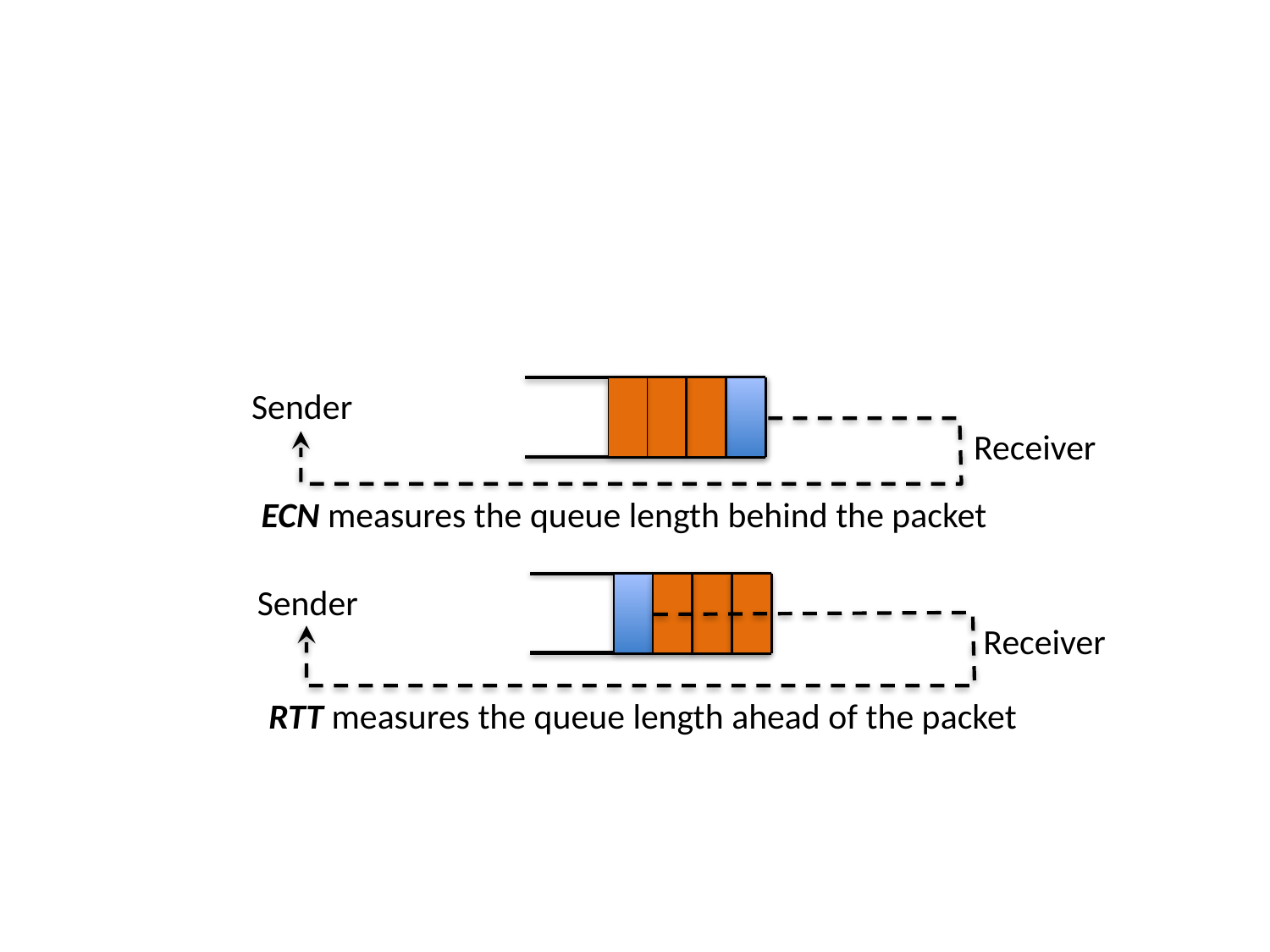

Sender

Receiver
ECN measures the queue length behind the packet
Sender

Receiver
RTT measures the queue length ahead of the packet